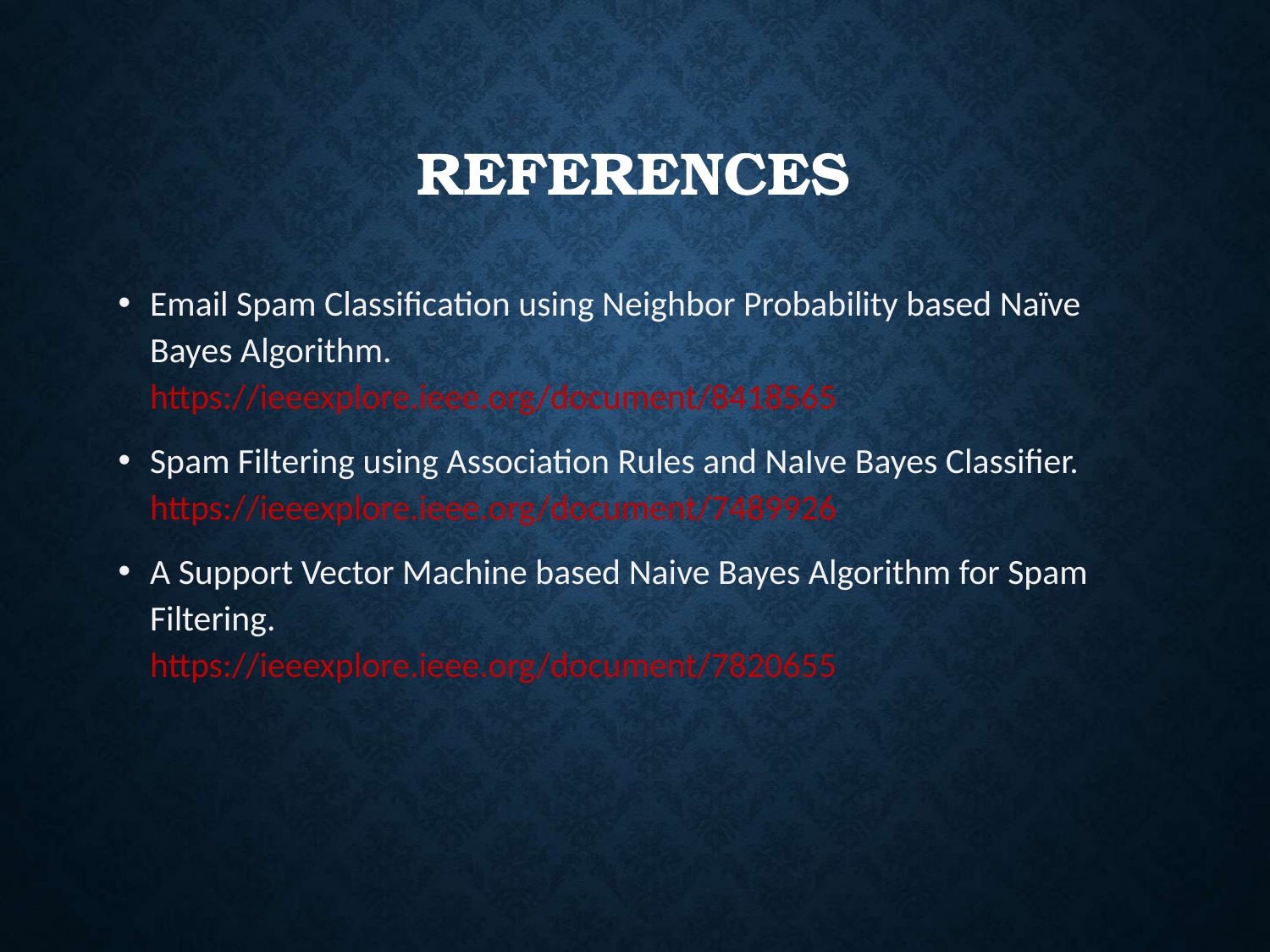

# REFERENCES
Email Spam Classification using Neighbor Probability based Naïve Bayes Algorithm.           https://ieeexplore.ieee.org/document/8418565
Spam Filtering using Association Rules and NaIve Bayes Classifier. https://ieeexplore.ieee.org/document/7489926
A Support Vector Machine based Naive Bayes Algorithm for Spam Filtering.                  https://ieeexplore.ieee.org/document/7820655